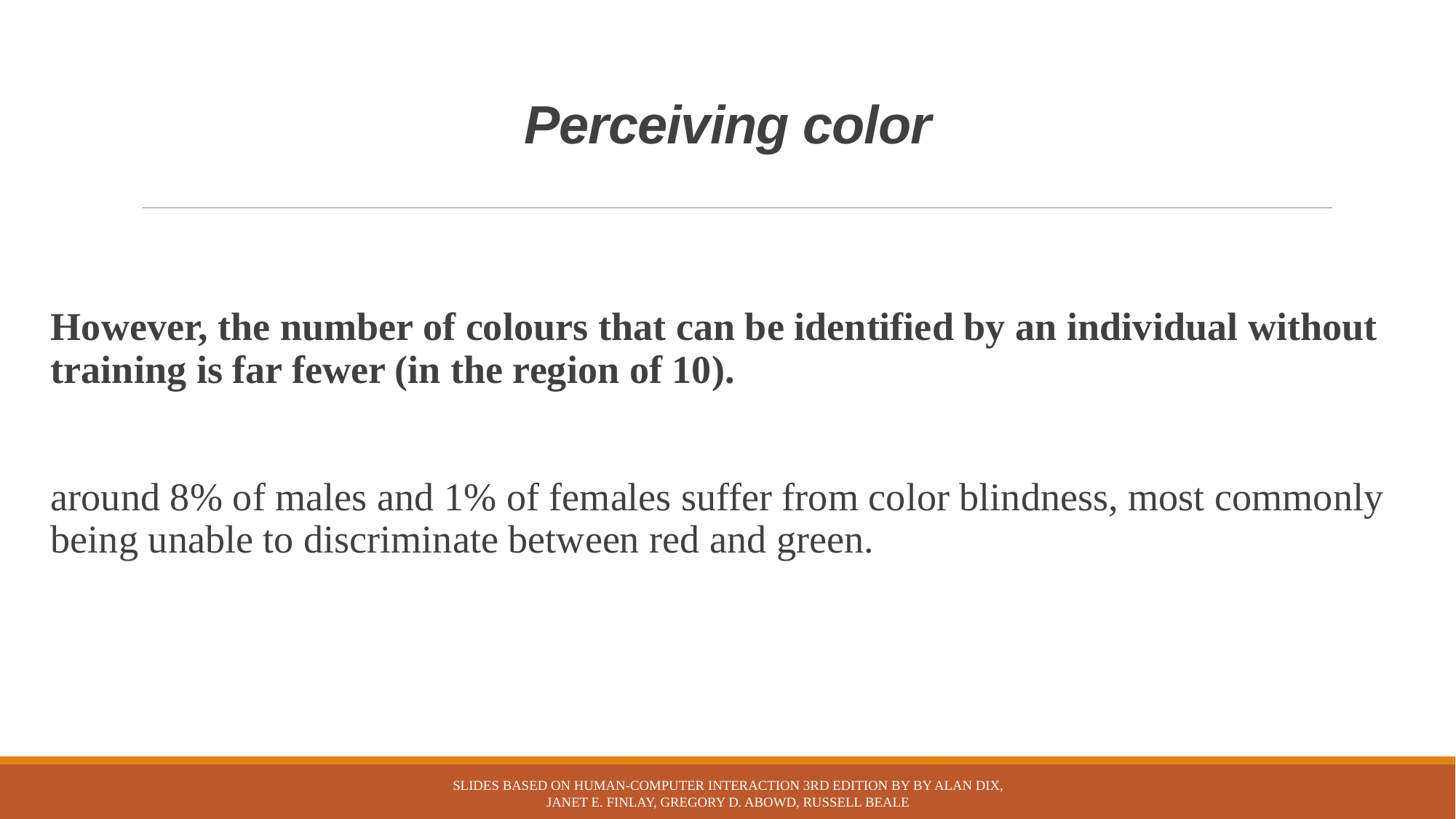

# Perceiving color

However, the number of colours that can be identified by an individual without training is far fewer (in the region of 10).

around 8% of males and 1% of females suffer from color blindness, most commonly being unable to discriminate between red and green.

Slides based on Human-Computer Interaction 3rd Edition by by Alan Dix, Janet E. Finlay, Gregory D. Abowd, Russell Beale